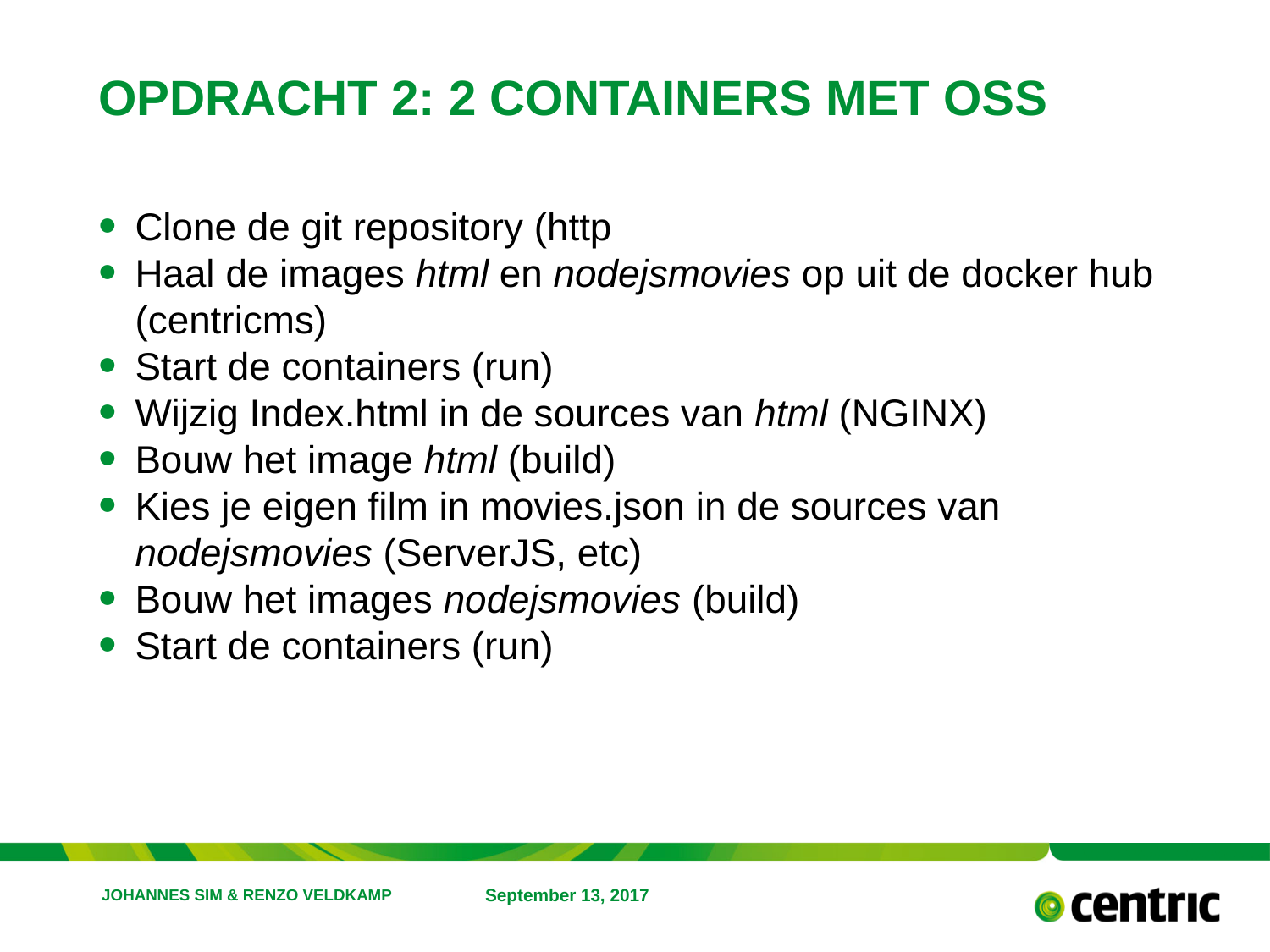

# Opdracht 2: 2 containers met OSS
Clone de git repository (http
Haal de images html en nodejsmovies op uit de docker hub (centricms)
Start de containers (run)
Wijzig Index.html in de sources van html (NGINX)
Bouw het image html (build)
Kies je eigen film in movies.json in de sources van nodejsmovies (ServerJS, etc)
Bouw het images nodejsmovies (build)
Start de containers (run)
Johannes Sim & Renzo Veldkamp
September 13, 2017